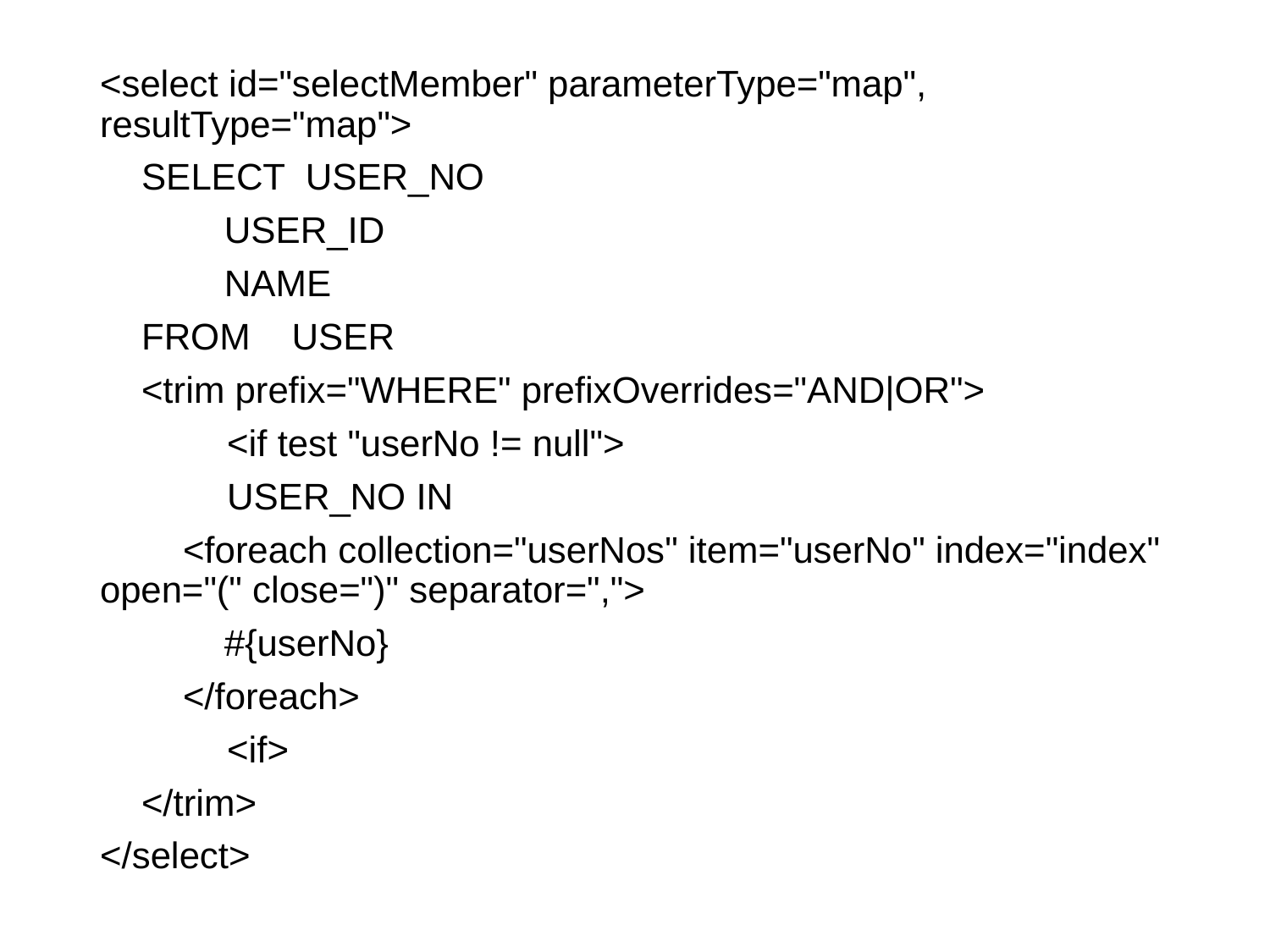

<select id="selectMember" parameterType="map", resultType="map">
    SELECT  USER_NO
            USER_ID
            NAME
    FROM    USER
    <trim prefix="WHERE" prefixOverrides="AND|OR">
    	<if test "userNo != null">
    	USER_NO IN
        <foreach collection="userNos" item="userNo" index="index" open="(" close=")" separator=",">
            #{userNo}
        </foreach>
    	<if>
    </trim>
</select>